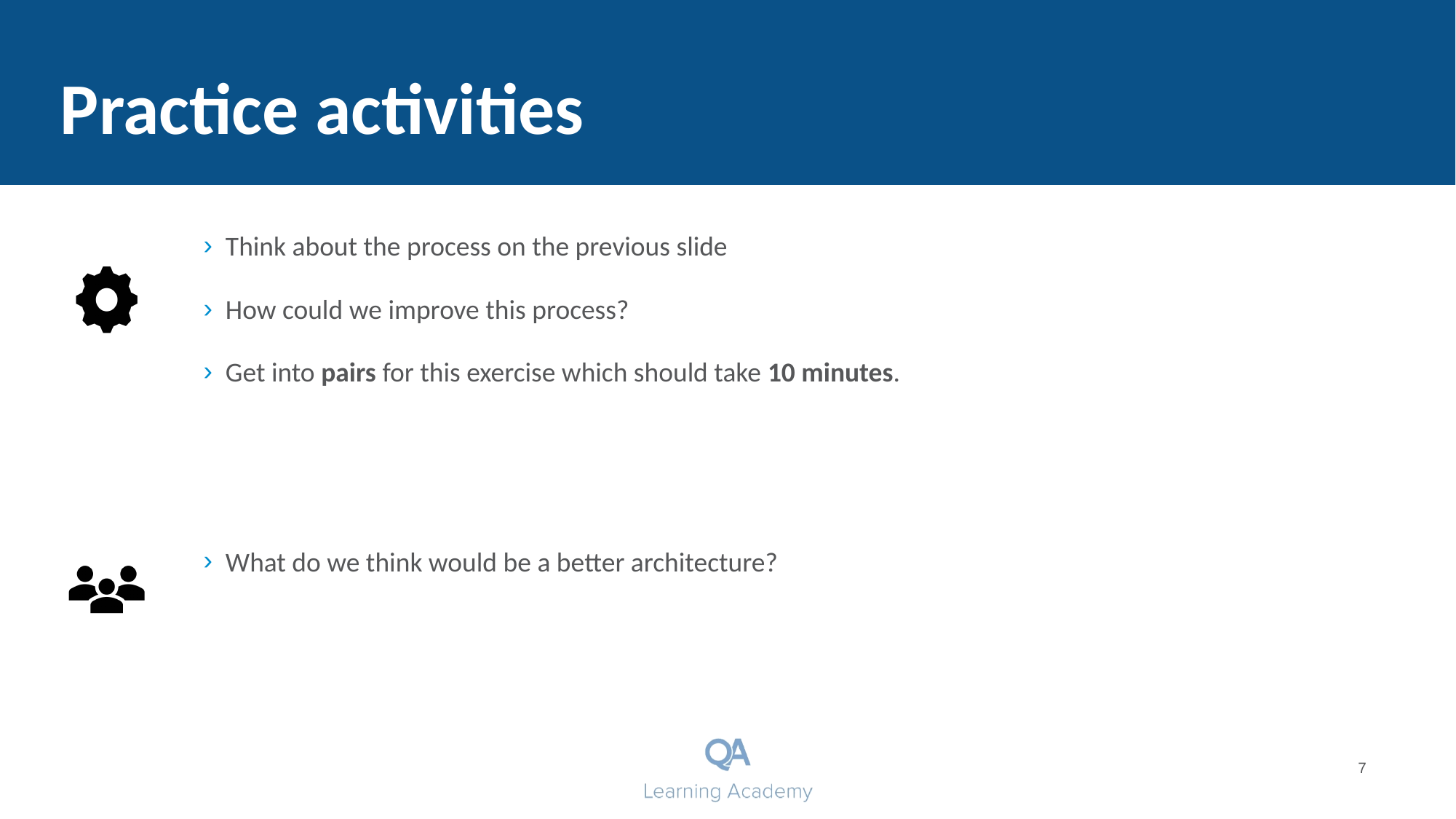

# Practice activities
Think about the process on the previous slide
How could we improve this process?
Get into pairs for this exercise which should take 10 minutes.

What do we think would be a better architecture?

7